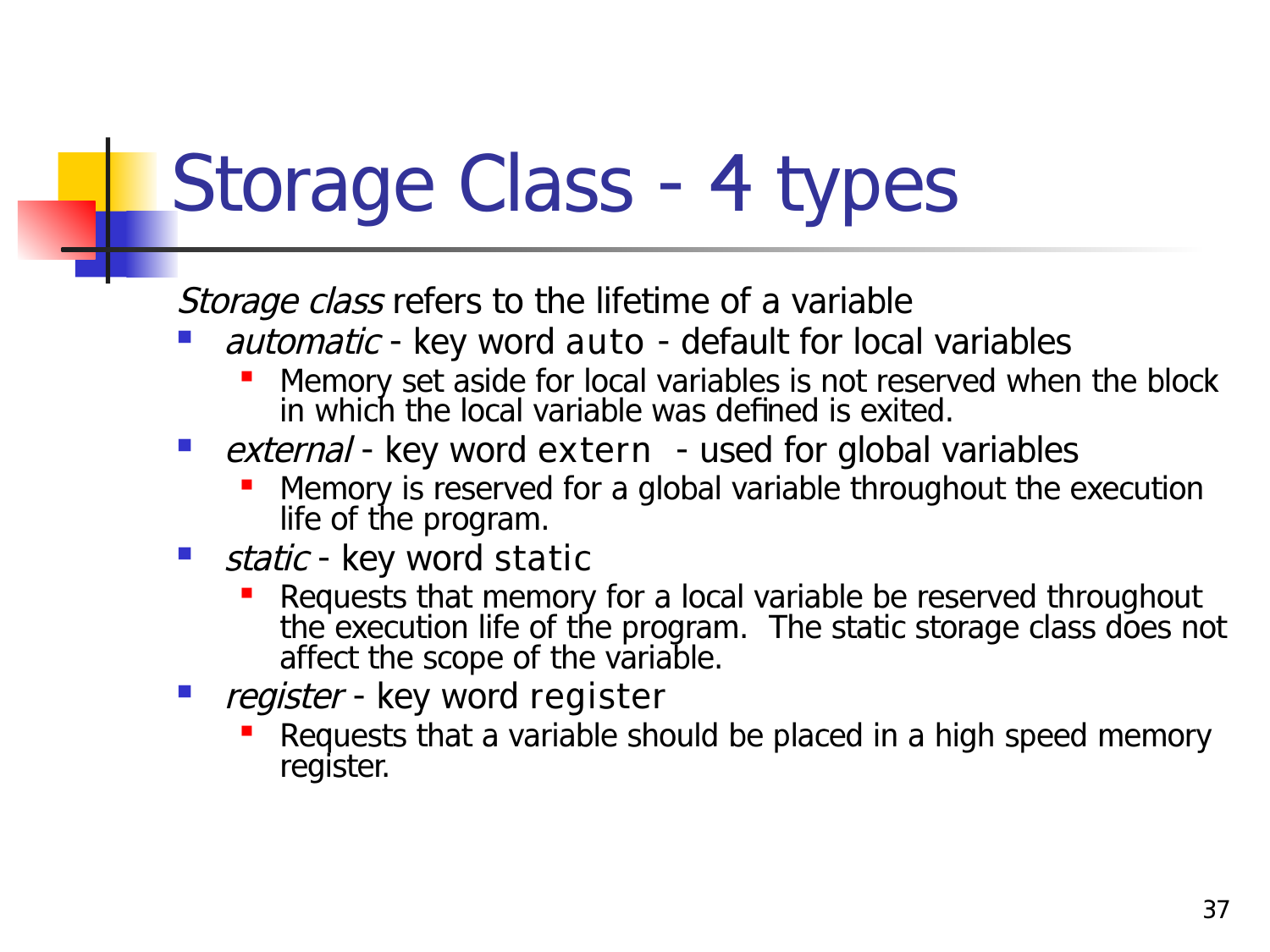

# Storage Class - 4 types
Storage class refers to the lifetime of a variable
automatic - key word auto - default for local variables
Memory set aside for local variables is not reserved when the block in which the local variable was defined is exited.
external - key word extern  - used for global variables
Memory is reserved for a global variable throughout the execution life of the program.
static - key word static
Requests that memory for a local variable be reserved throughout the execution life of the program.  The static storage class does not affect the scope of the variable.
register - key word register
Requests that a variable should be placed in a high speed memory register.
37